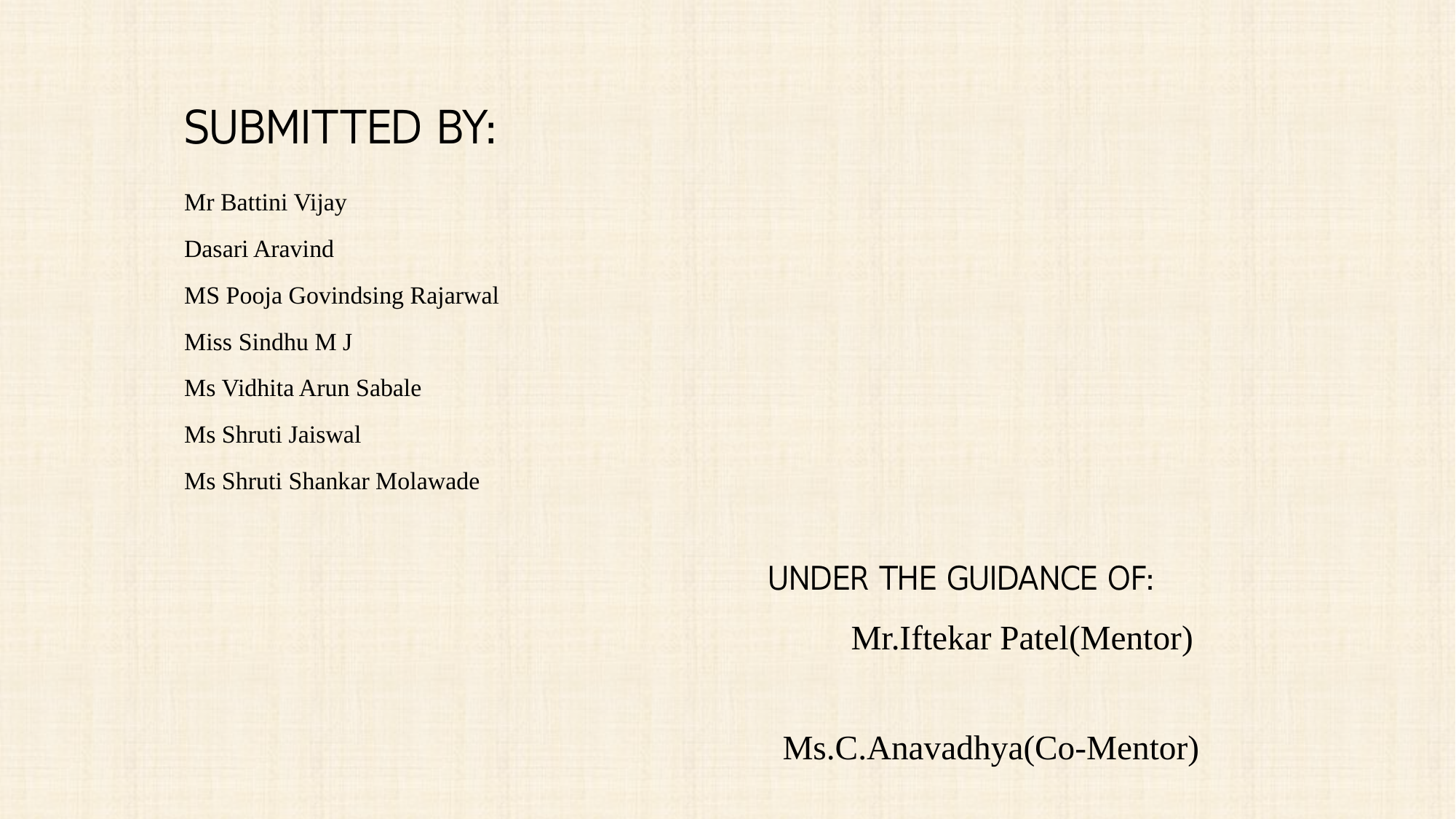

# Submitted By:
Mr Battini Vijay
Dasari Aravind
MS Pooja Govindsing Rajarwal
Miss Sindhu M J
Ms Vidhita Arun Sabale
Ms Shruti Jaiswal
Ms Shruti Shankar Molawade

                                                                                                           UNDER THE GUIDANCE OF:
                                                                              Mr.Iftekar Patel(Mentor)
                                                                      Ms.C.Anavadhya(Co-Mentor)